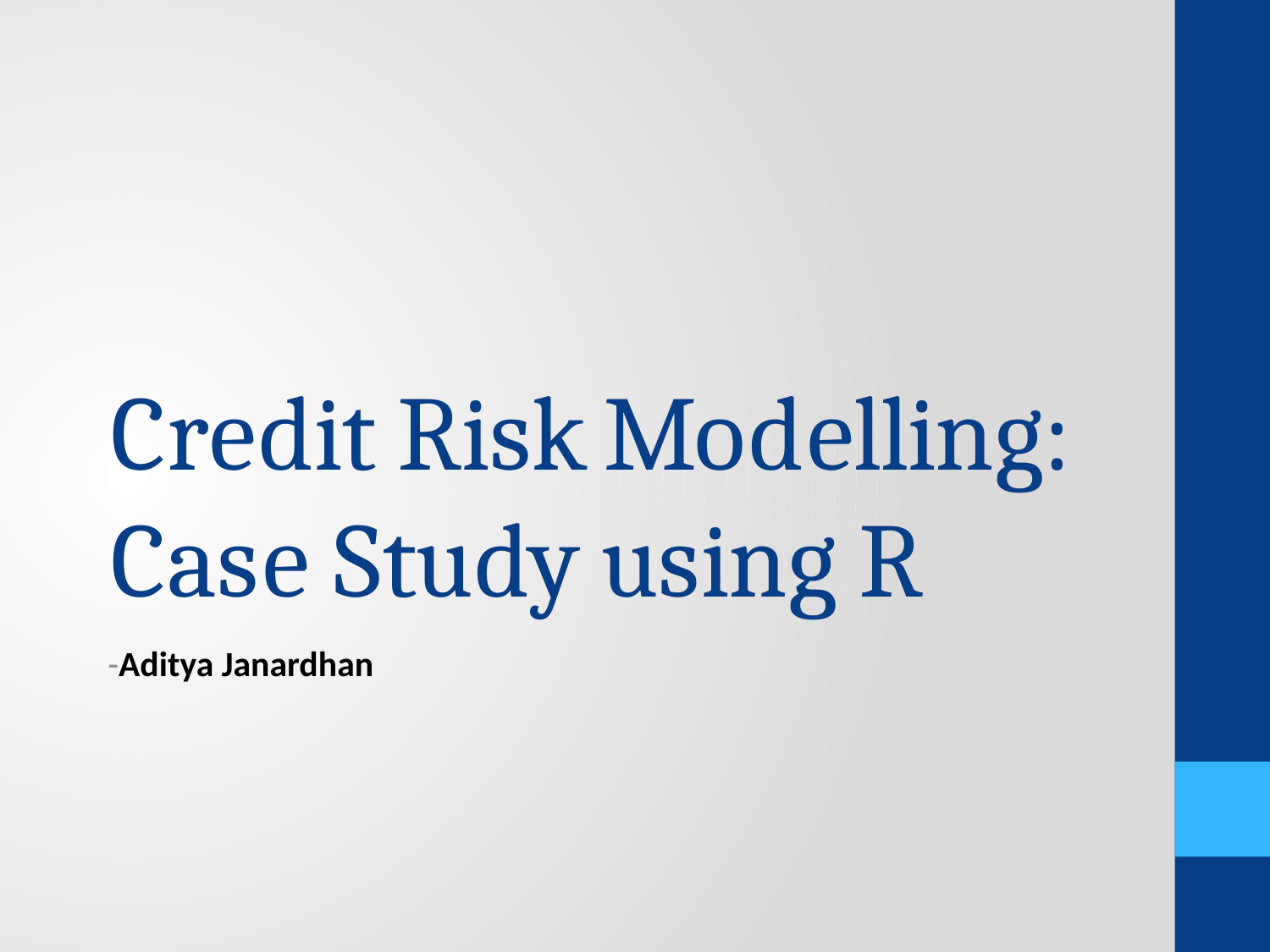

# Credit Risk Modelling: Case Study using R
-Aditya Janardhan